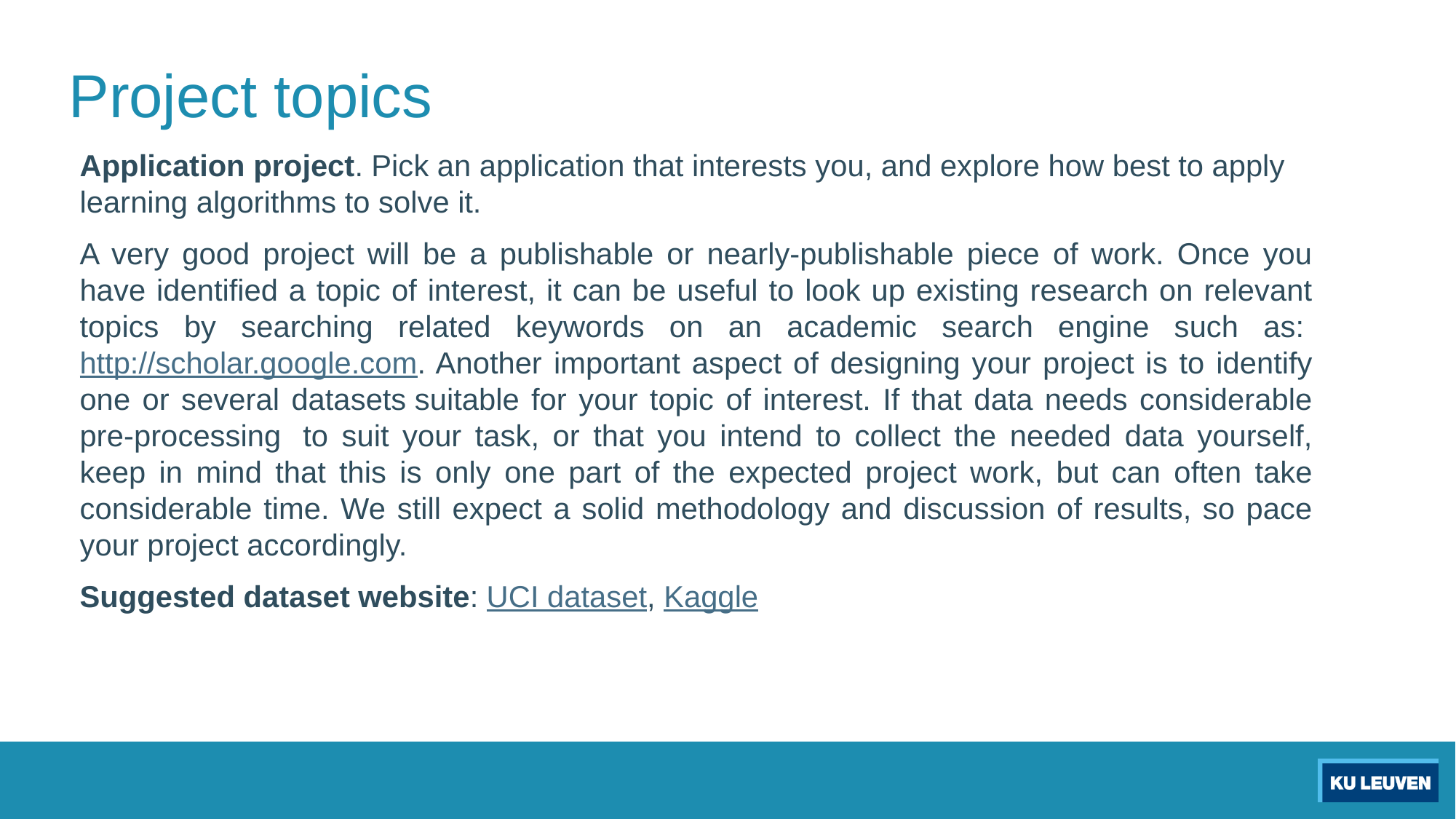

# Project topics
Application project. Pick an application that interests you, and explore how best to apply learning algorithms to solve it.
A very good project will be a publishable or nearly-publishable piece of work. Once you have identified a topic of interest, it can be useful to look up existing research on relevant topics by searching related keywords on an academic search engine such as: http://scholar.google.com. Another important aspect of designing your project is to identify one or several datasets suitable for your topic of interest. If that data needs considerable pre-processing  to suit your task, or that you intend to collect the needed data yourself, keep in mind that this is only one part of the expected project work, but can often take considerable time. We still expect a solid methodology and discussion of results, so pace your project accordingly.
Suggested dataset website: UCI dataset, Kaggle